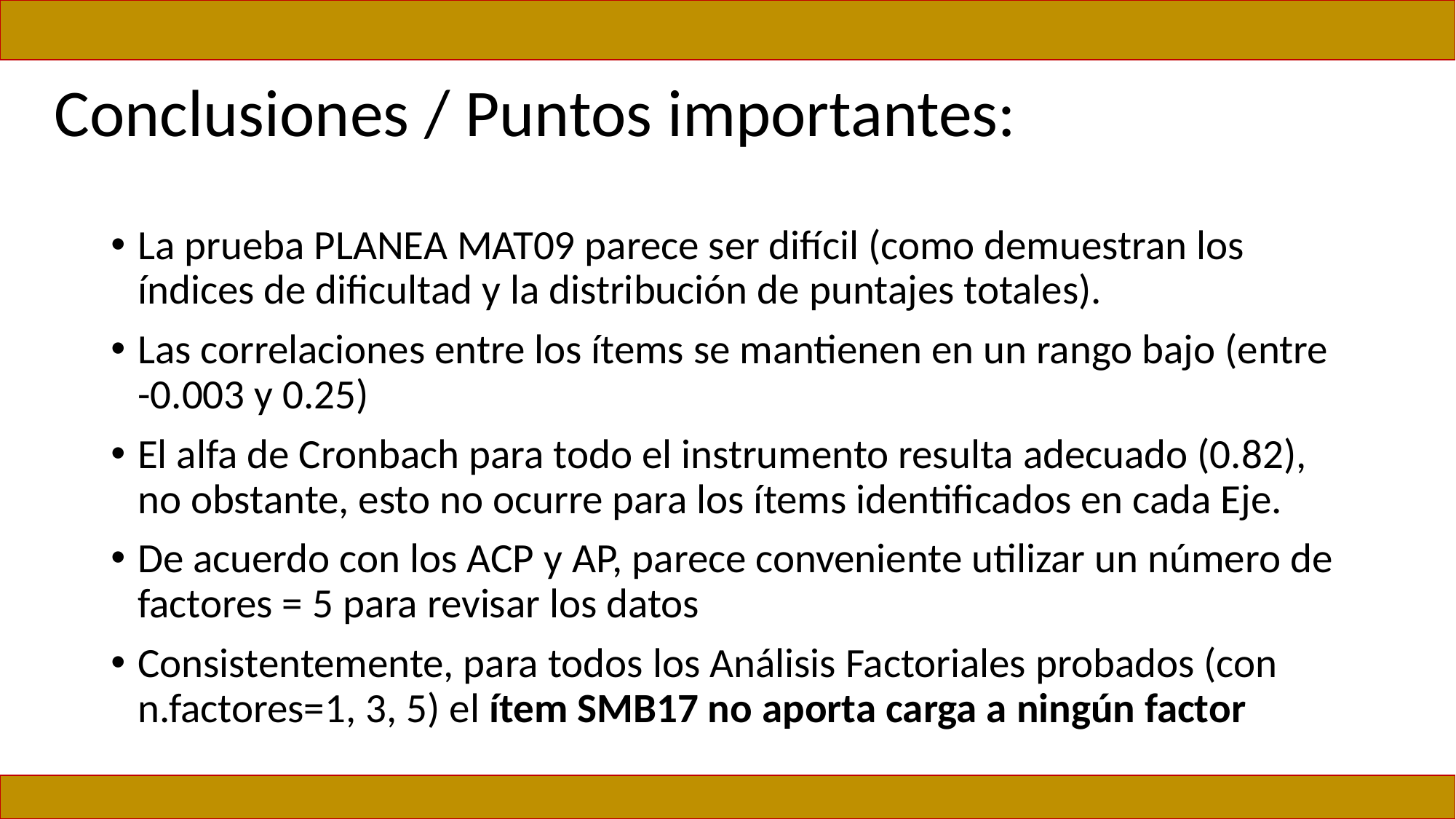

# Conclusiones / Puntos importantes:

La prueba PLANEA MAT09 parece ser difícil (como demuestran los índices de dificultad y la distribución de puntajes totales).
Las correlaciones entre los ítems se mantienen en un rango bajo (entre -0.003 y 0.25)
El alfa de Cronbach para todo el instrumento resulta adecuado (0.82), no obstante, esto no ocurre para los ítems identificados en cada Eje.
De acuerdo con los ACP y AP, parece conveniente utilizar un número de factores = 5 para revisar los datos
Consistentemente, para todos los Análisis Factoriales probados (con n.factores=1, 3, 5) el ítem SMB17 no aporta carga a ningún factor